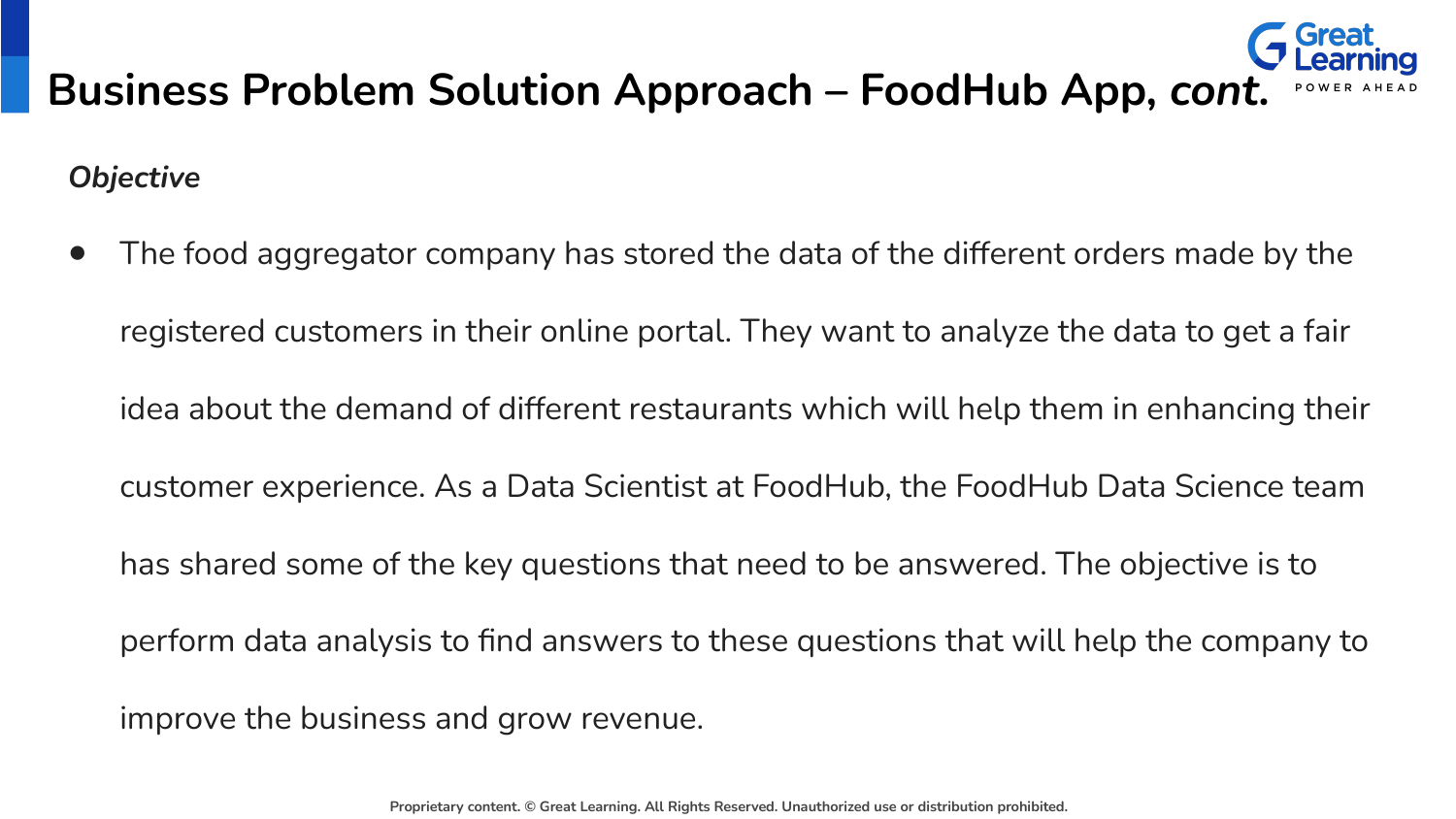

# Business Problem Solution Approach – FoodHub App, cont.
Objective
The food aggregator company has stored the data of the different orders made by the registered customers in their online portal. They want to analyze the data to get a fair idea about the demand of different restaurants which will help them in enhancing their customer experience. As a Data Scientist at FoodHub, the FoodHub Data Science team has shared some of the key questions that need to be answered. The objective is to perform data analysis to find answers to these questions that will help the company to improve the business and grow revenue.